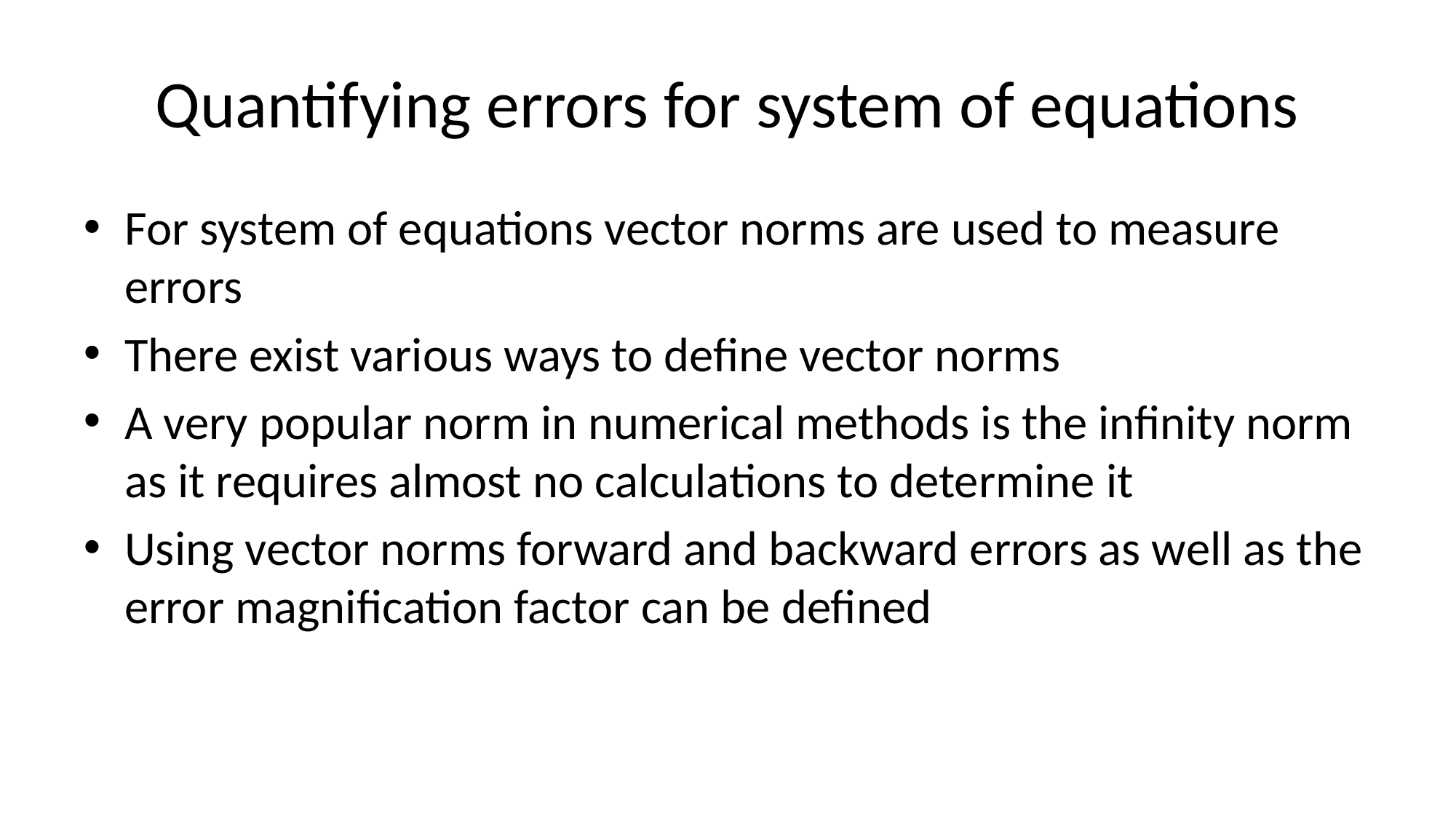

# Quantifying errors for system of equations
For system of equations vector norms are used to measure errors
There exist various ways to define vector norms
A very popular norm in numerical methods is the infinity norm as it requires almost no calculations to determine it
Using vector norms forward and backward errors as well as the error magnification factor can be defined